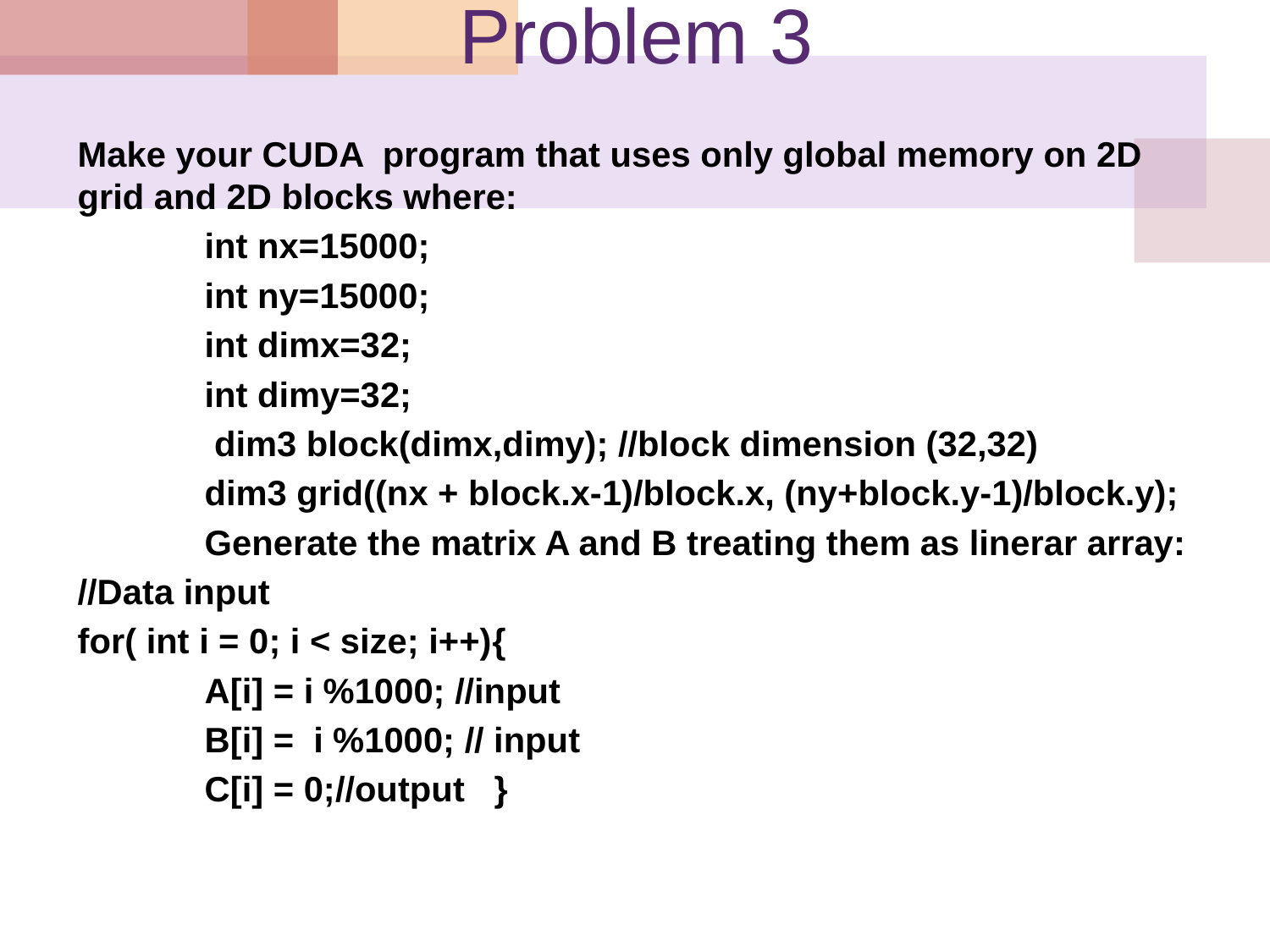

# Problem 3

Make your CUDA  program that uses only global memory on 2D grid and 2D blocks where:
	int nx=15000;
	int ny=15000;
	int dimx=32;
	int dimy=32;
	 dim3 block(dimx,dimy); //block dimension (32,32)
	dim3 grid((nx + block.x-1)/block.x, (ny+block.y-1)/block.y);
	Generate the matrix A and B treating them as linerar array:
//Data input
for( int i = 0; i < size; i++){
	A[i] = i %1000; //input
	B[i] =  i %1000; // input
	C[i] = 0;//output   }